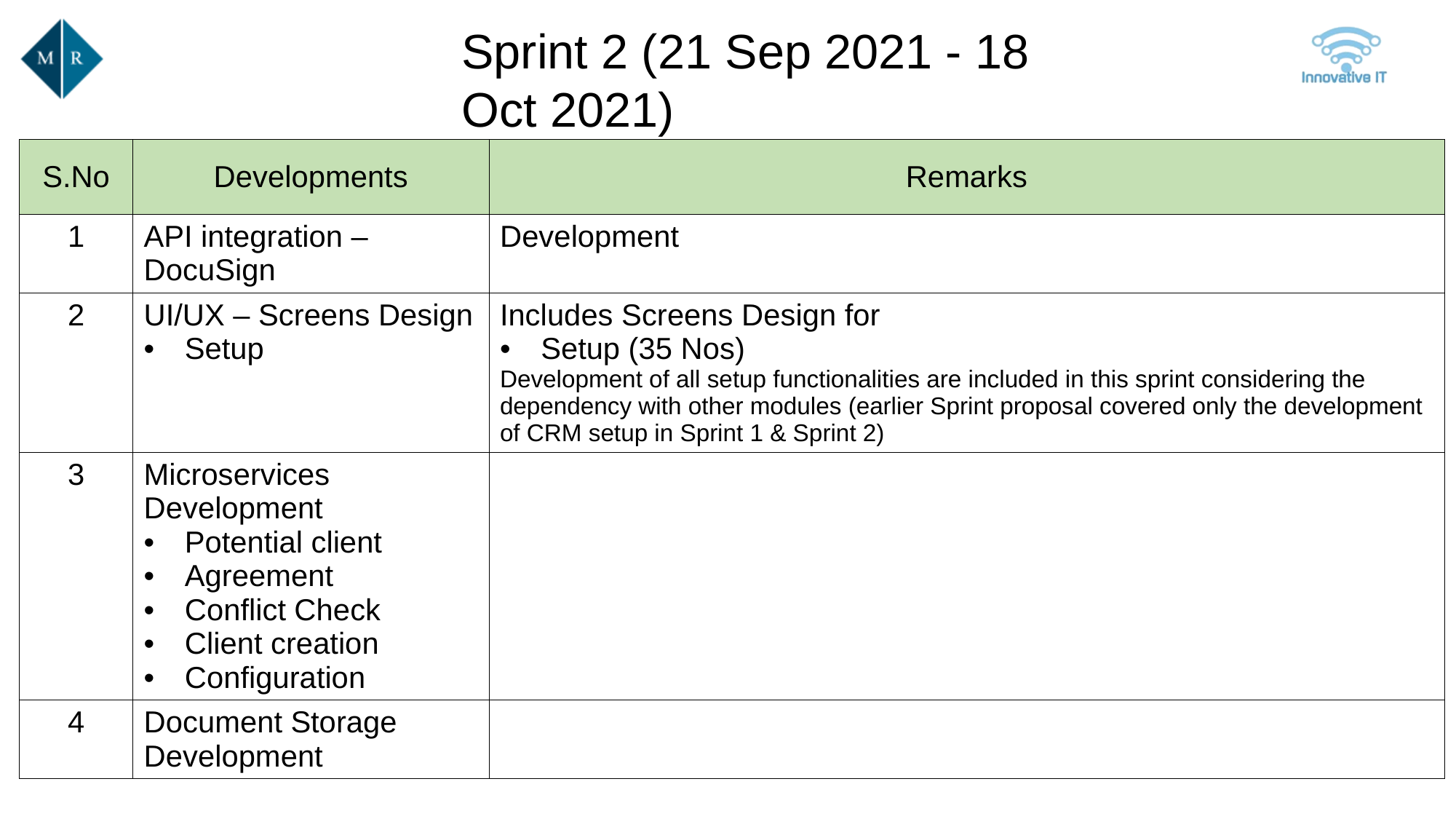

Sprint 2 (21 Sep 2021 - 18 Oct 2021)
| S.No | Developments | Remarks |
| --- | --- | --- |
| 1 | API integration – DocuSign | Development |
| 2 | UI/UX – Screens Design Setup | Includes Screens Design for Setup (35 Nos) Development of all setup functionalities are included in this sprint considering the dependency with other modules (earlier Sprint proposal covered only the development of CRM setup in Sprint 1 & Sprint 2) |
| 3 | Microservices Development Potential client Agreement Conflict Check Client creation Configuration |  |
| 4 | Document Storage Development |  |